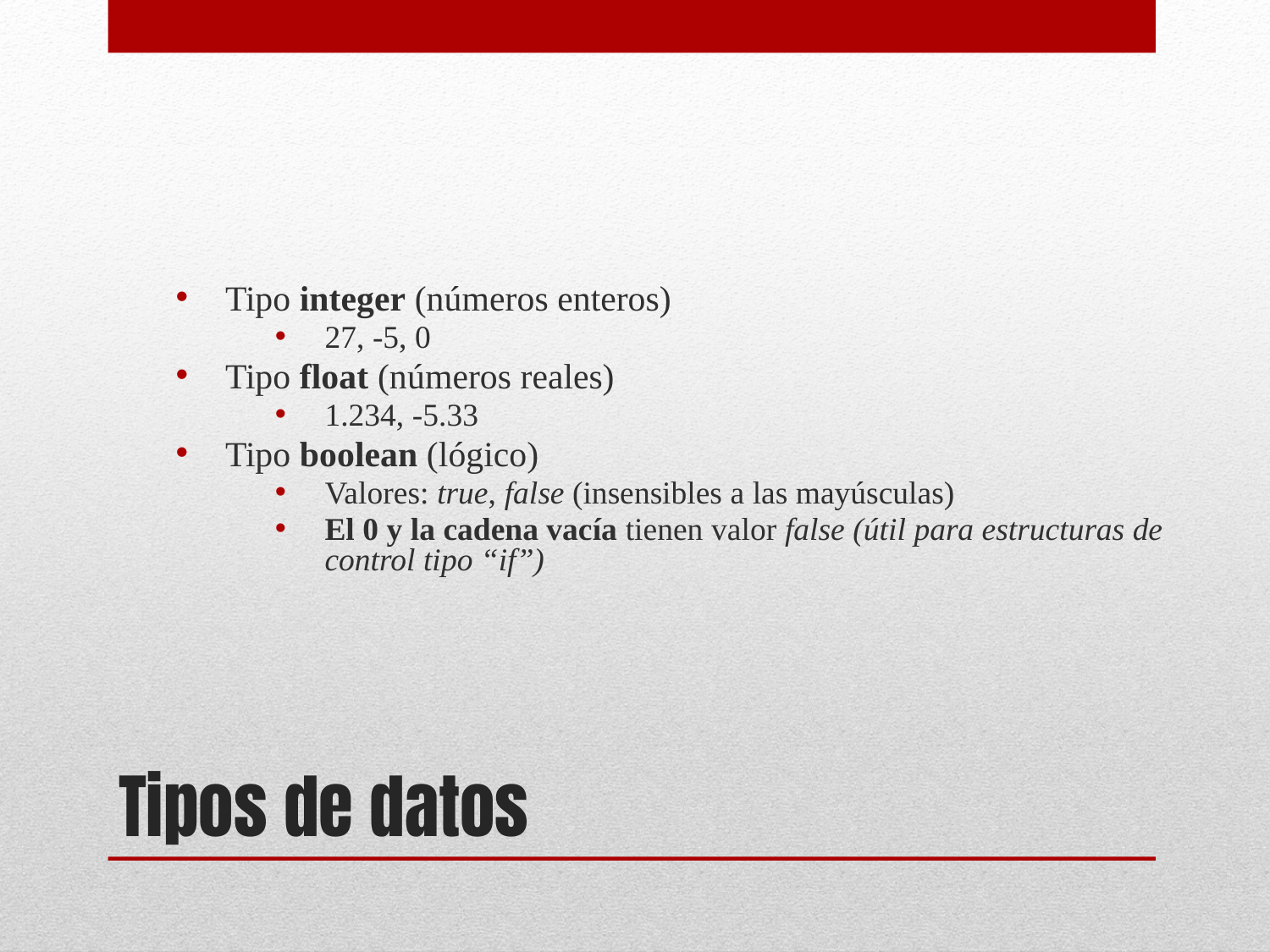

Tipo integer (números enteros)
27, -5, 0
Tipo float (números reales)
1.234, -5.33
Tipo boolean (lógico)
Valores: true, false (insensibles a las mayúsculas)
El 0 y la cadena vacía tienen valor false (útil para estructuras de control tipo “if”)
# Tipos de datos